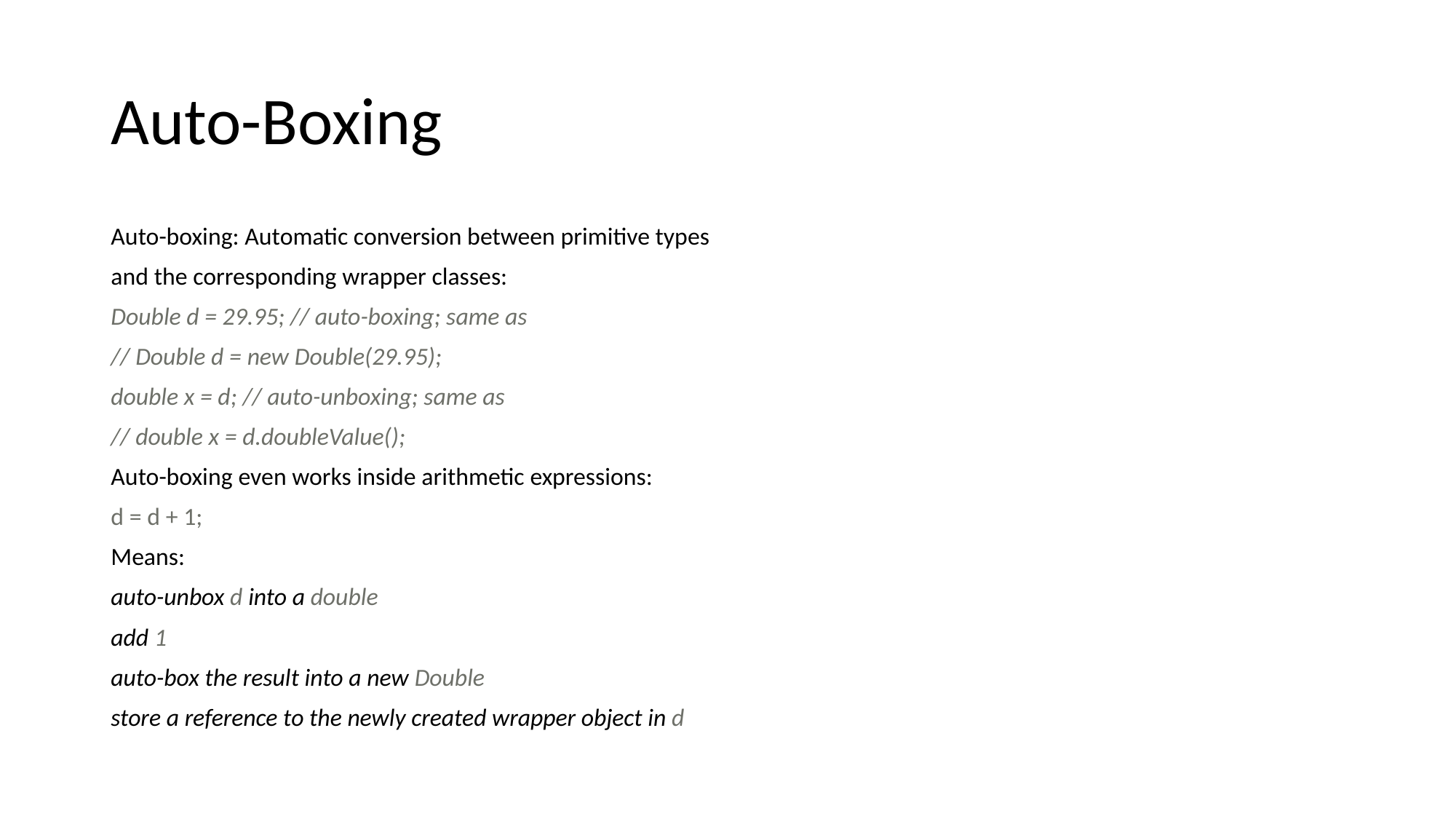

# Auto-Boxing
Auto-boxing: Automatic conversion between primitive types
and the corresponding wrapper classes:
Double d = 29.95; // auto-boxing; same as
// Double d = new Double(29.95);
double x = d; // auto-unboxing; same as
// double x = d.doubleValue();
Auto-boxing even works inside arithmetic expressions:
d = d + 1;
Means:
auto-unbox d into a double
add 1
auto-box the result into a new Double
store a reference to the newly created wrapper object in d